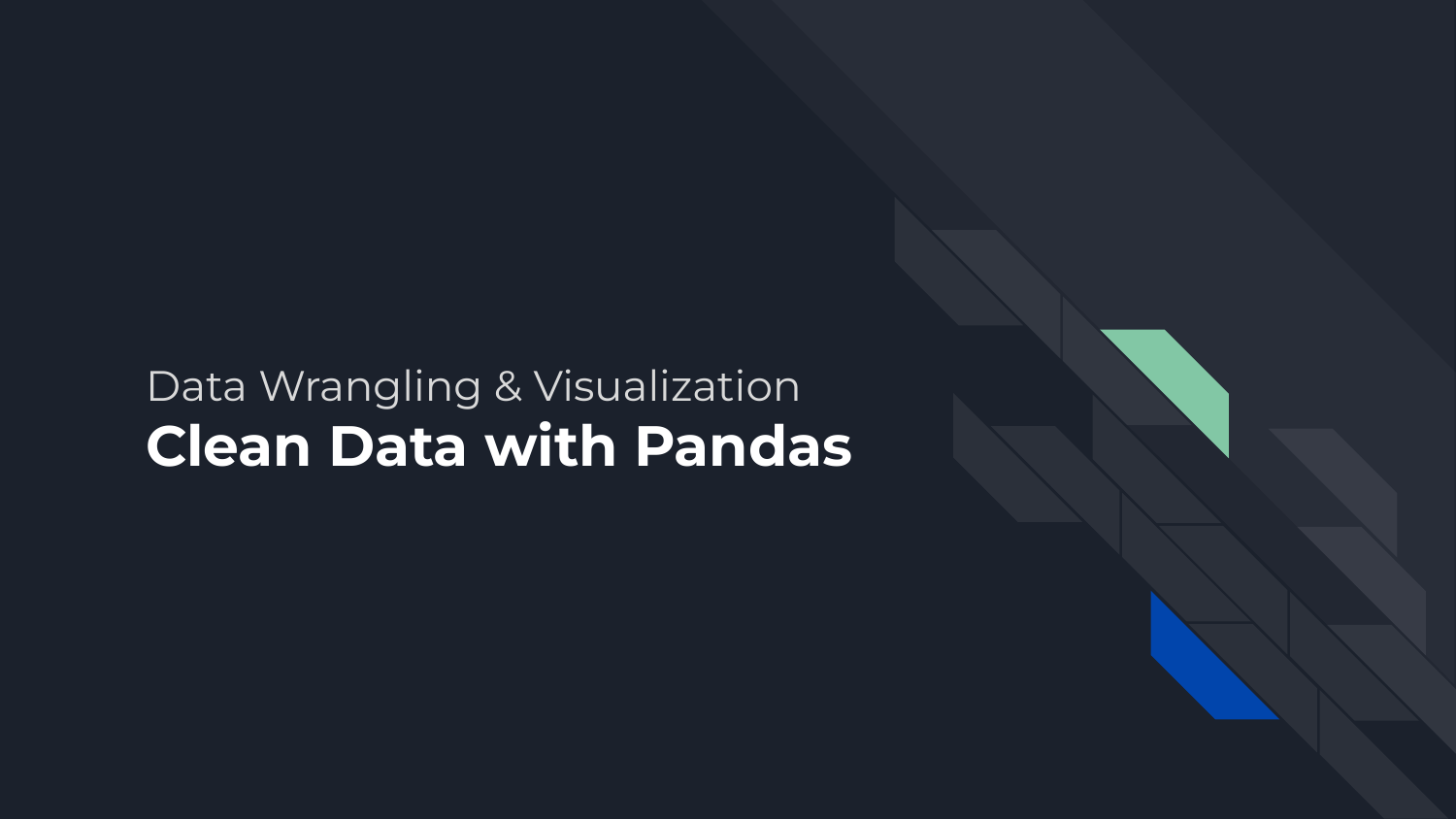

# Data Wrangling & Visualization
Clean Data with Pandas